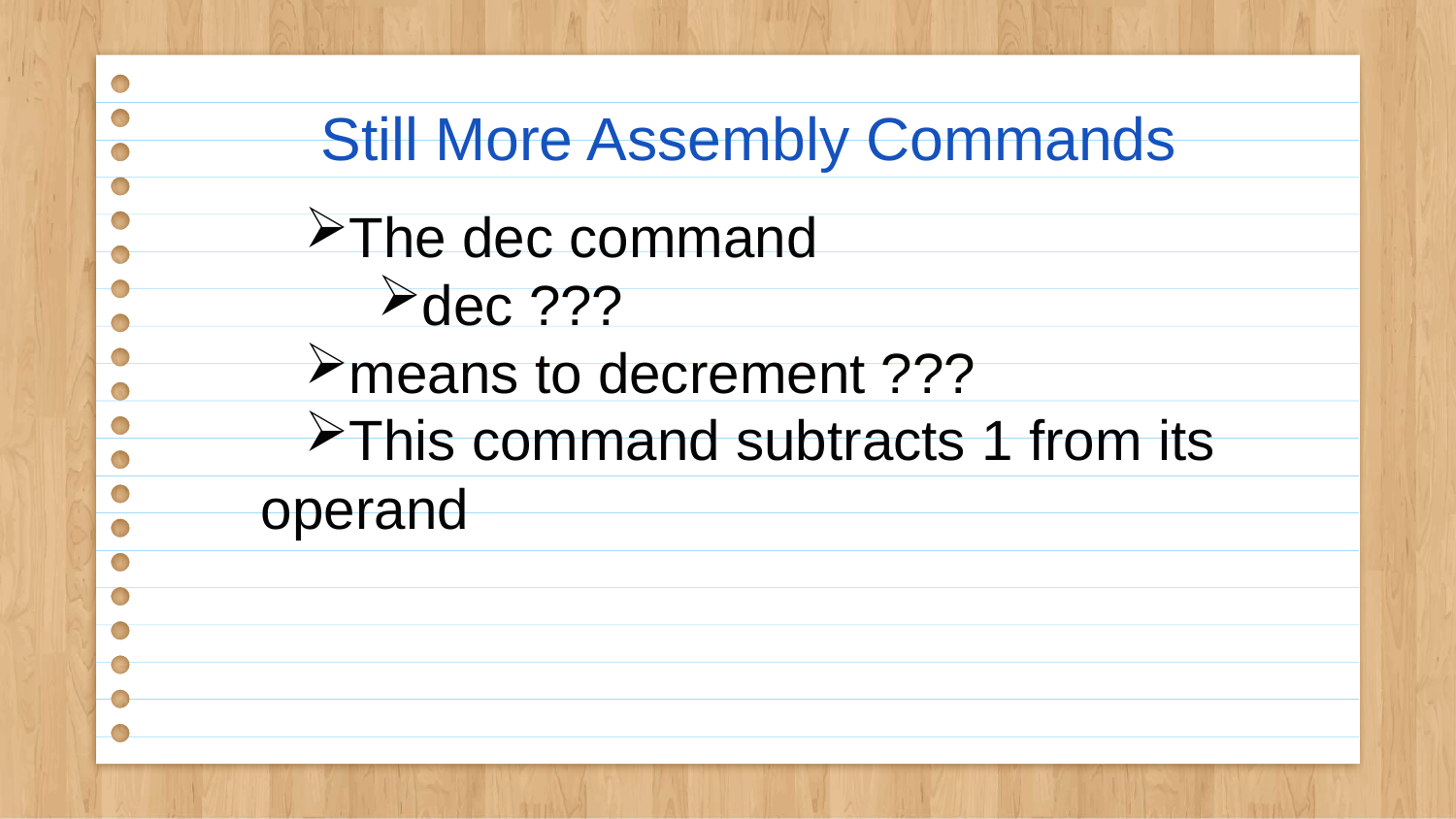

# Still More Assembly Commands
The dec command
dec ???
means to decrement ???
This command subtracts 1 from its operand